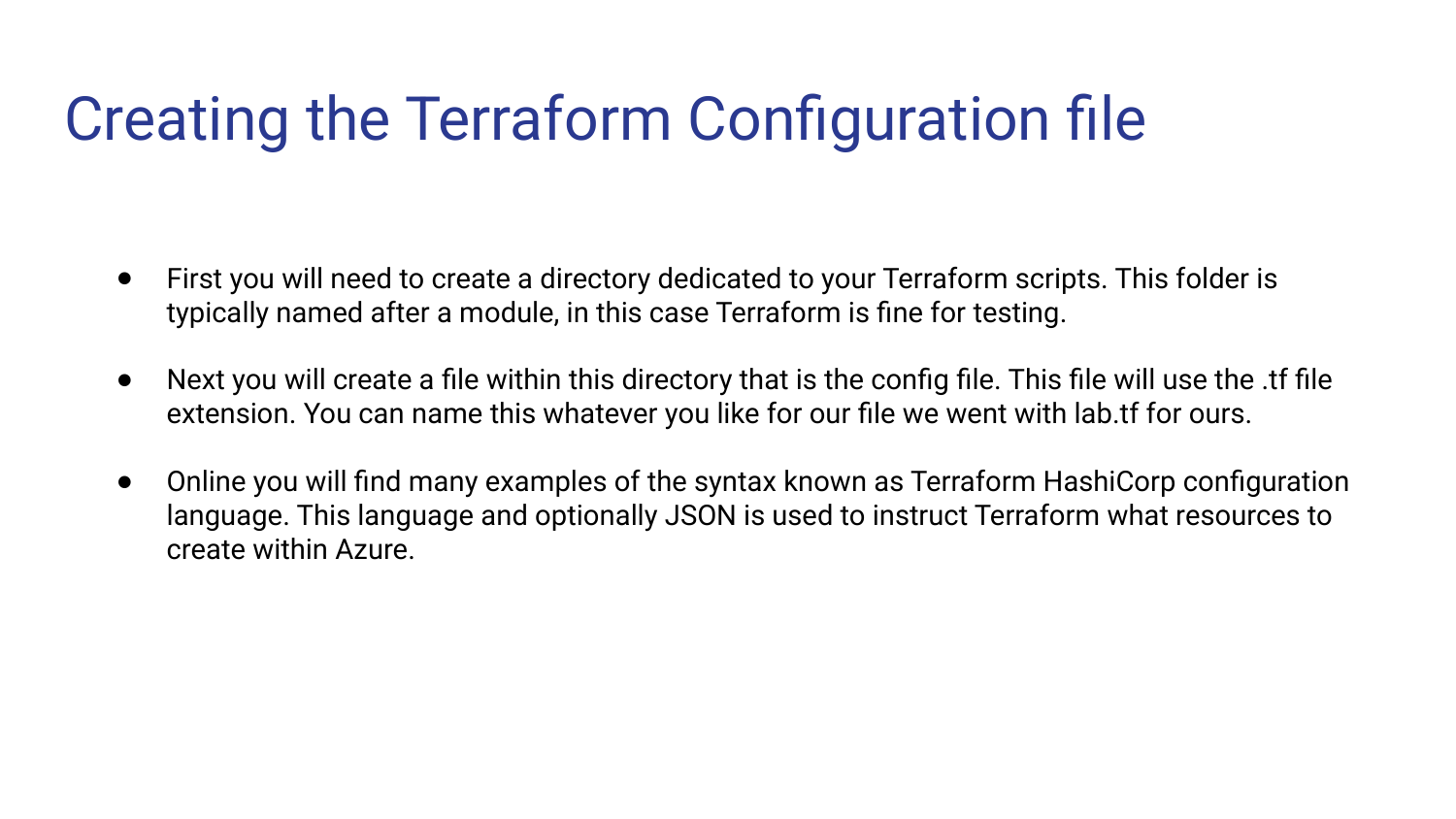

# Creating the Terraform Configuration file
First you will need to create a directory dedicated to your Terraform scripts. This folder is typically named after a module, in this case Terraform is fine for testing.

Next you will create a file within this directory that is the config file. This file will use the .tf file extension. You can name this whatever you like for our file we went with lab.tf for ours.

Online you will find many examples of the syntax known as Terraform HashiCorp configuration language. This language and optionally JSON is used to instruct Terraform what resources to create within Azure.